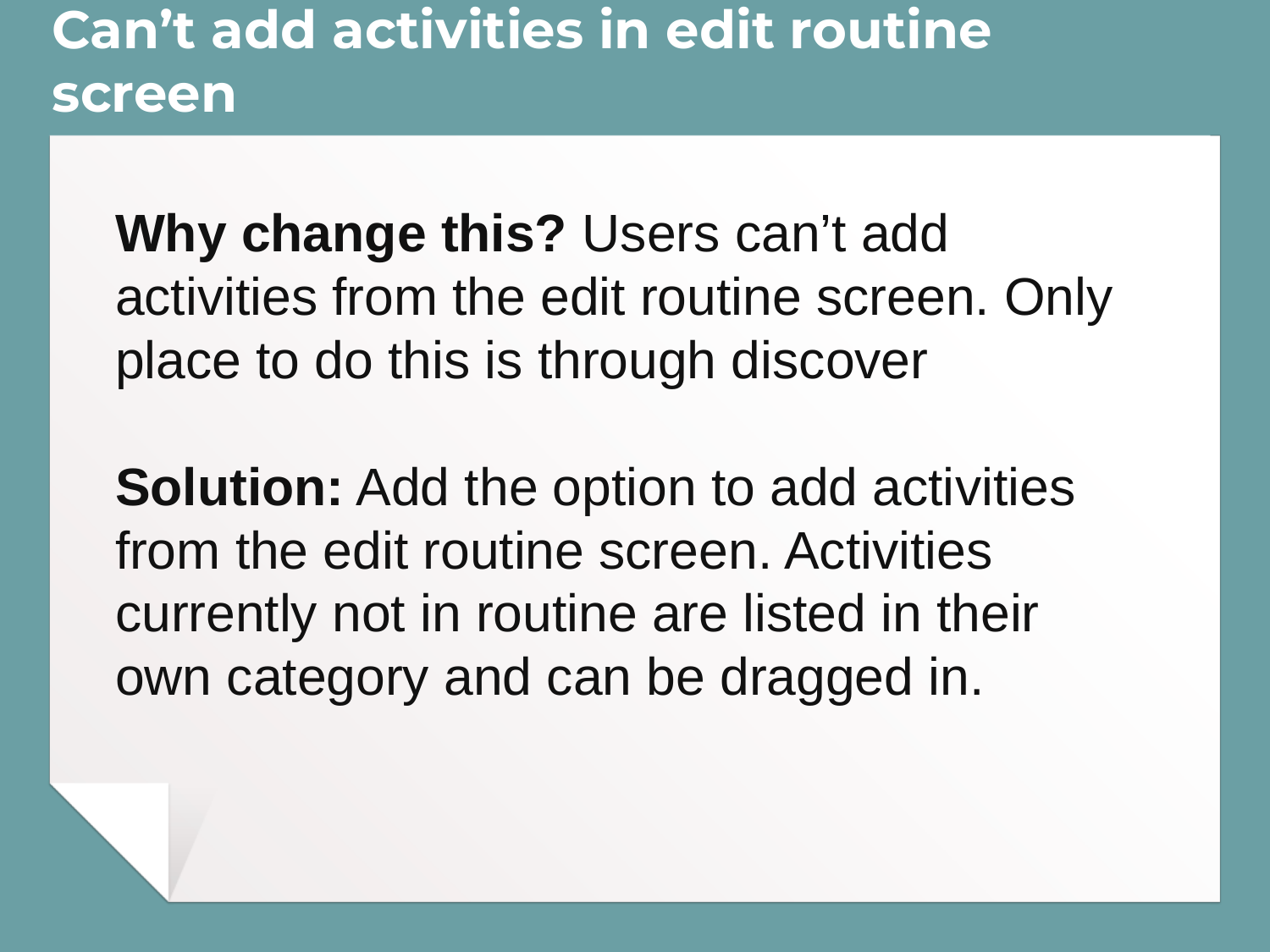

# Can’t add activities in edit routine screen
Why change this? Users can’t add activities from the edit routine screen. Only place to do this is through discover

Solution: Add the option to add activities from the edit routine screen. Activities currently not in routine are listed in their own category and can be dragged in.